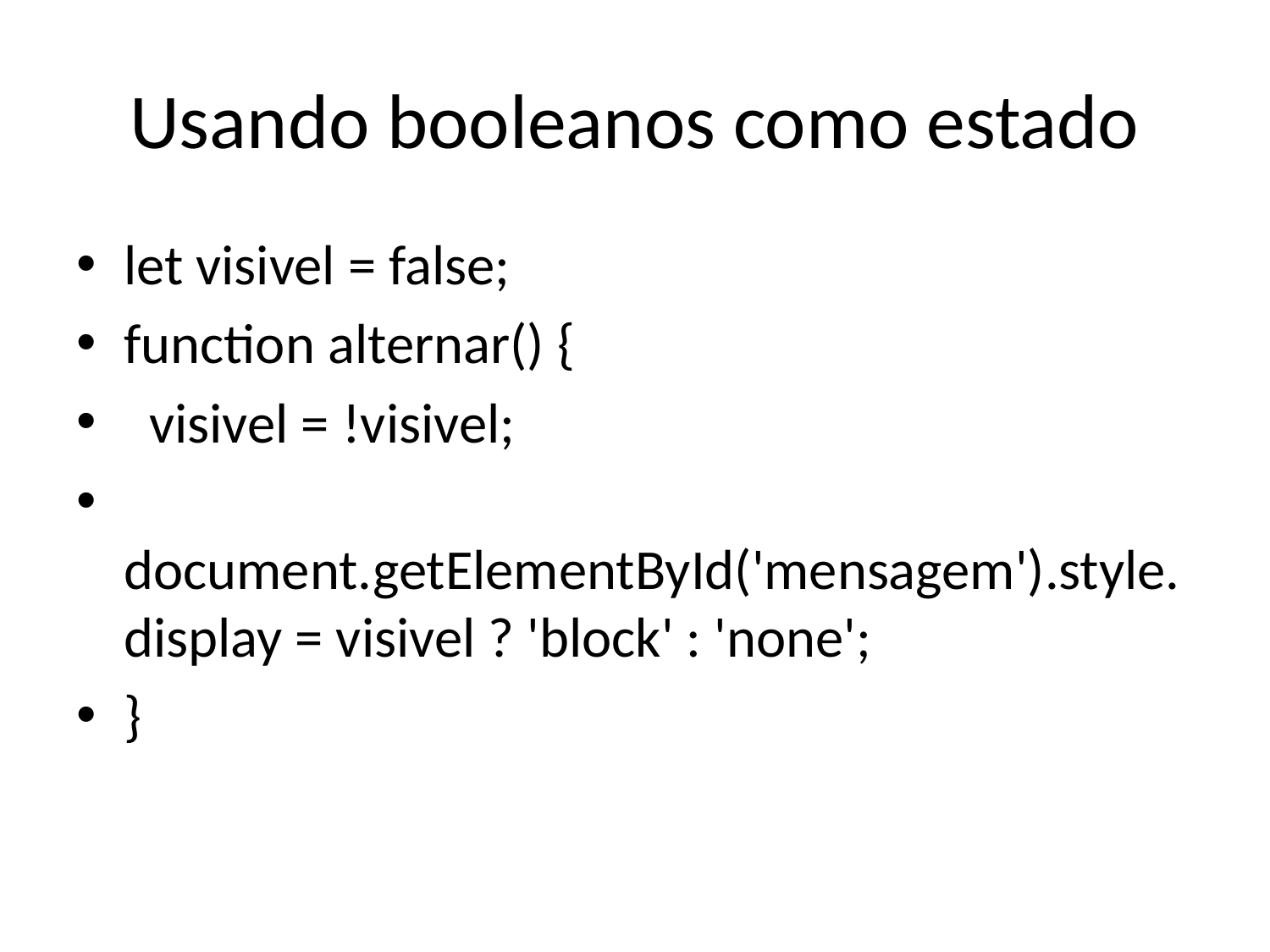

# Usando booleanos como estado
let visivel = false;
function alternar() {
  visivel = !visivel;
  document.getElementById('mensagem').style.display = visivel ? 'block' : 'none';
}